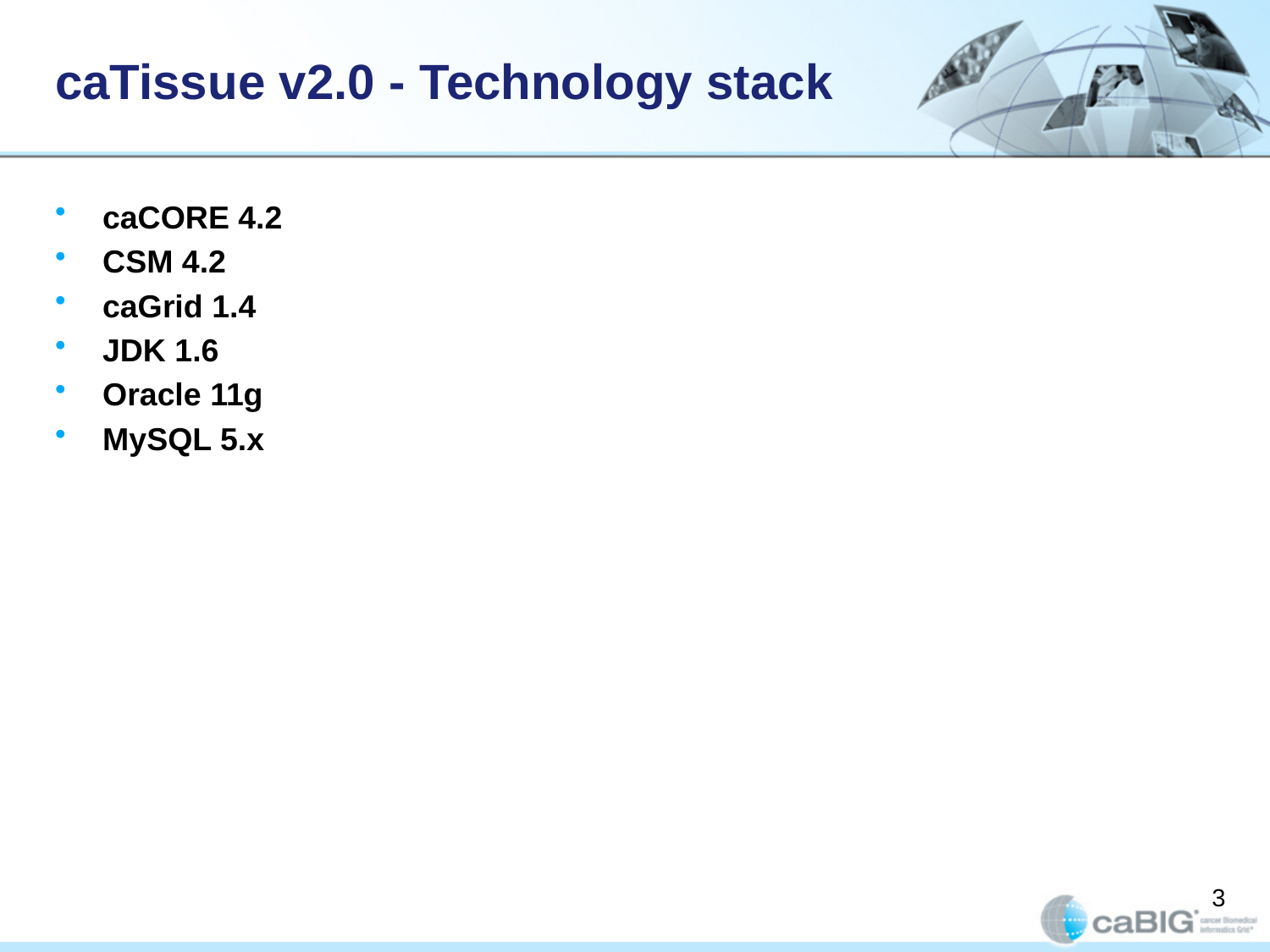

# caTissue v2.0 - Technology stack
caCORE 4.2
CSM 4.2
caGrid 1.4
JDK 1.6
Oracle 11g
MySQL 5.x

3